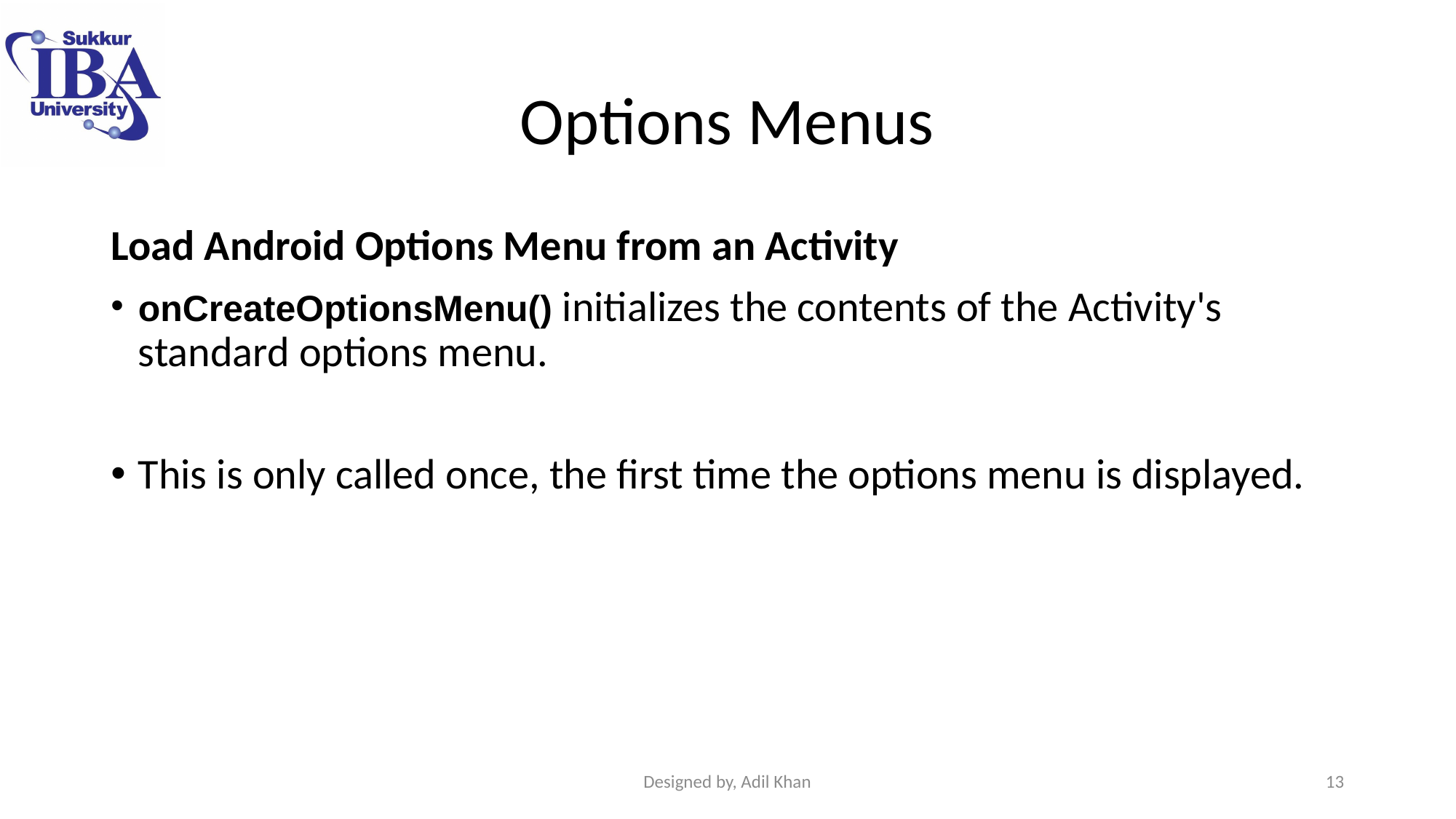

# Options Menus
Load Android Options Menu from an Activity
onCreateOptionsMenu() initializes the contents of the Activity's standard options menu.

This is only called once, the first time the options menu is displayed.

Designed by, Adil Khan
13